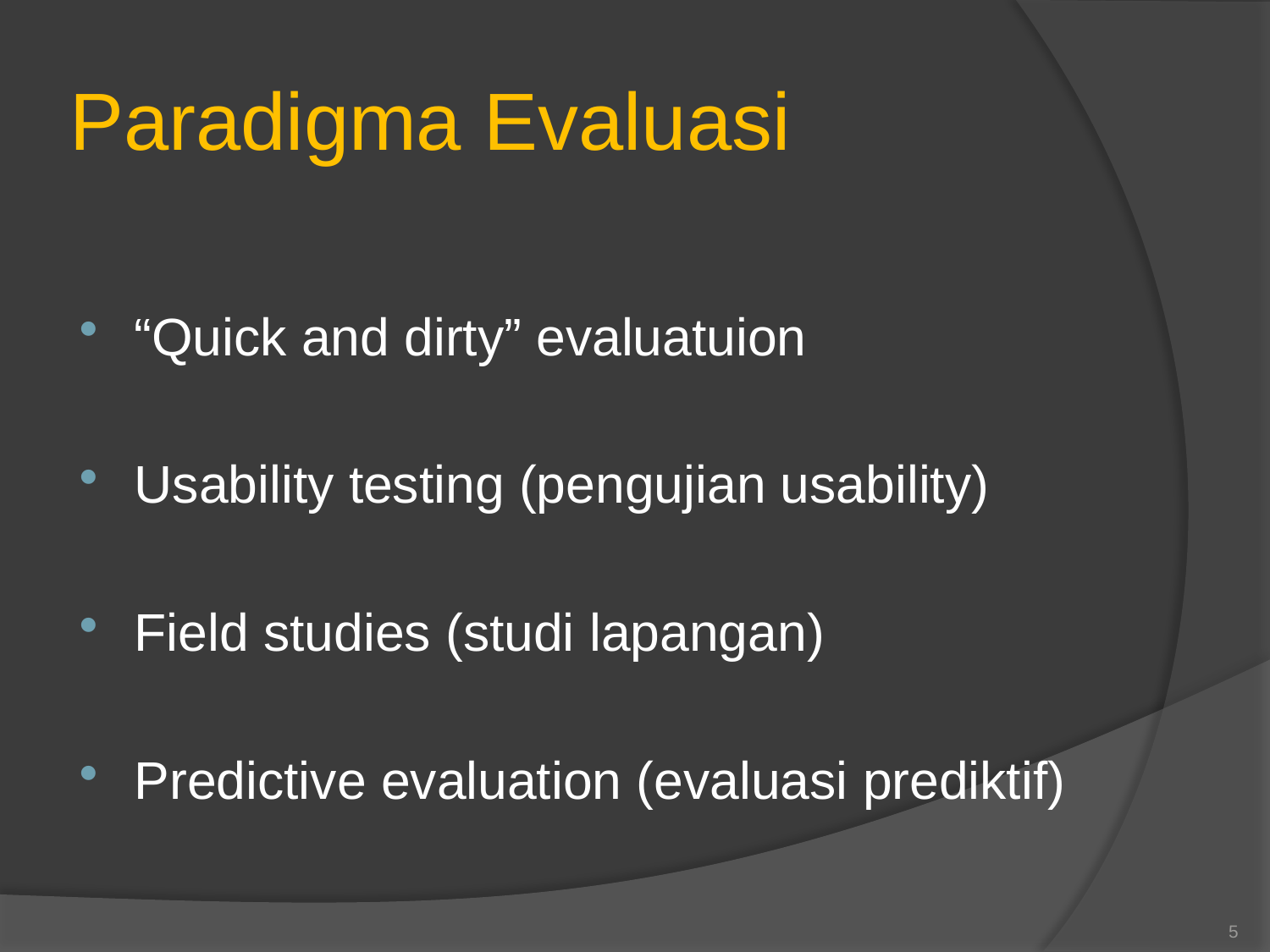

# Paradigma Evaluasi

“Quick and dirty” evaluatuion

Usability testing (pengujian usability)

Field studies (studi lapangan)

Predictive evaluation (evaluasi prediktif)

5